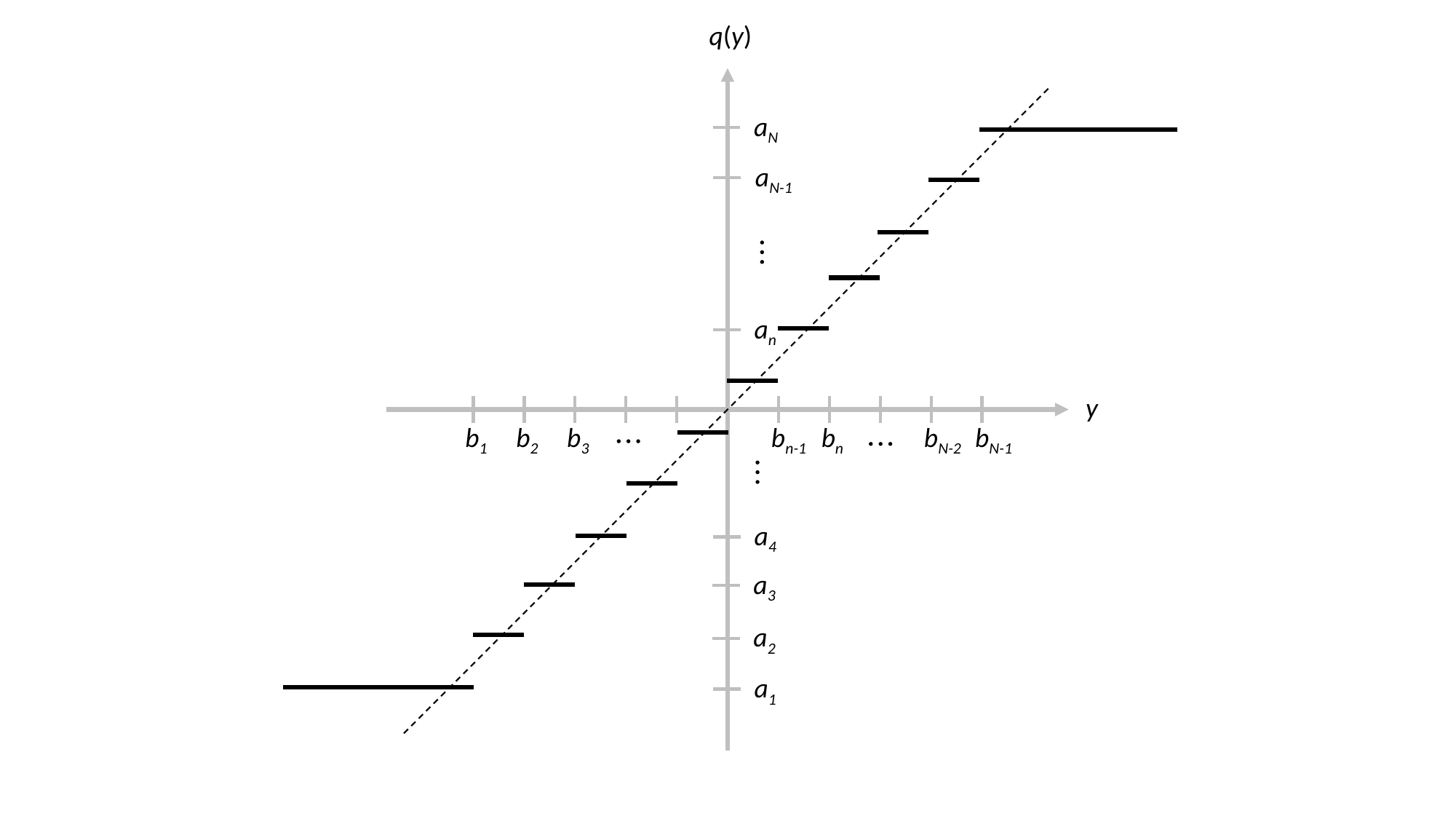

q(y)
aN
aN-1

an
y
b2
b3
bn-1
bn
bN-2
bN-1
b1

a4
a3
a2
a1